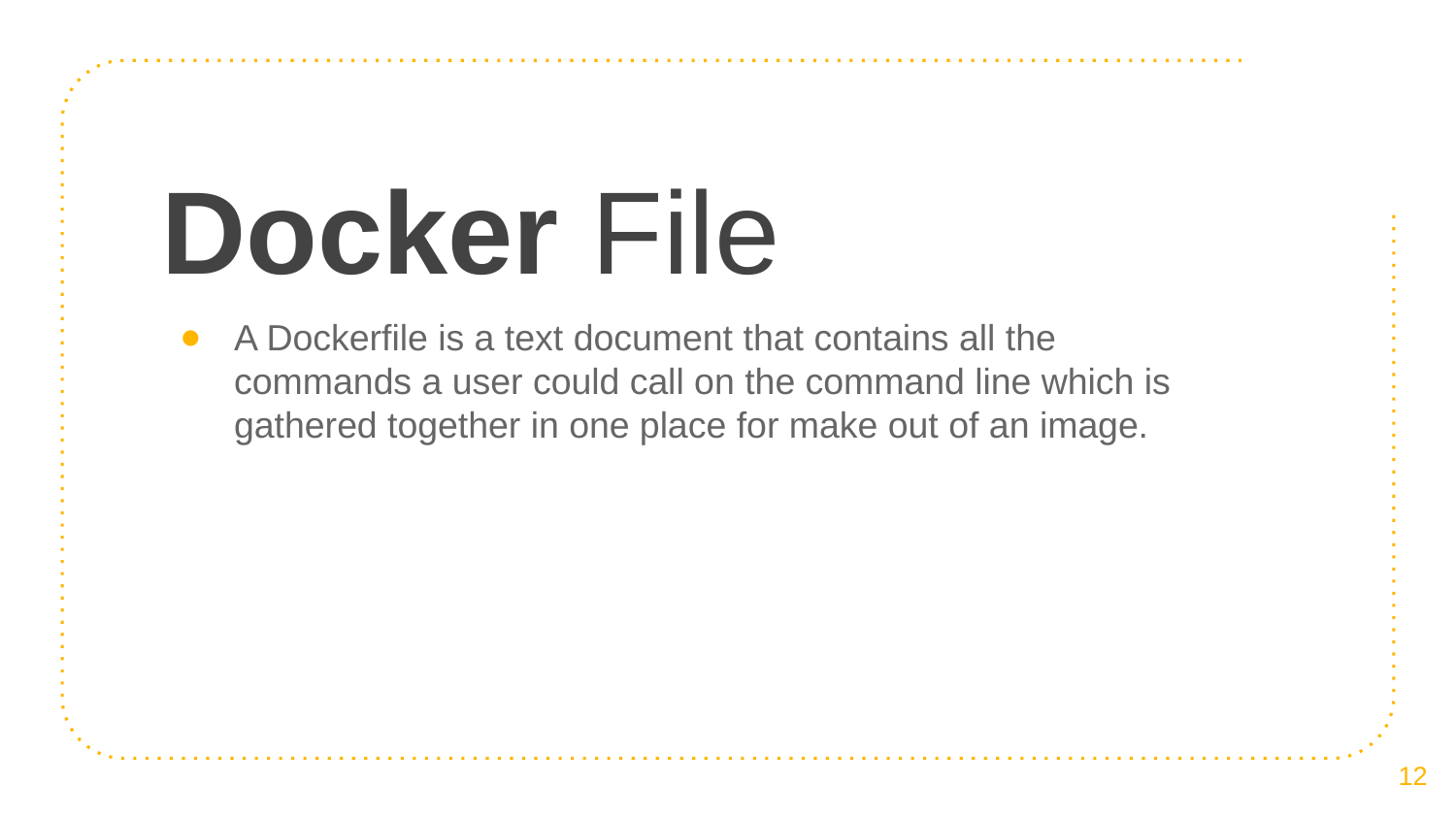

# Docker File
A Dockerfile is a text document that contains all the commands a user could call on the command line which is gathered together in one place for make out of an image.
12